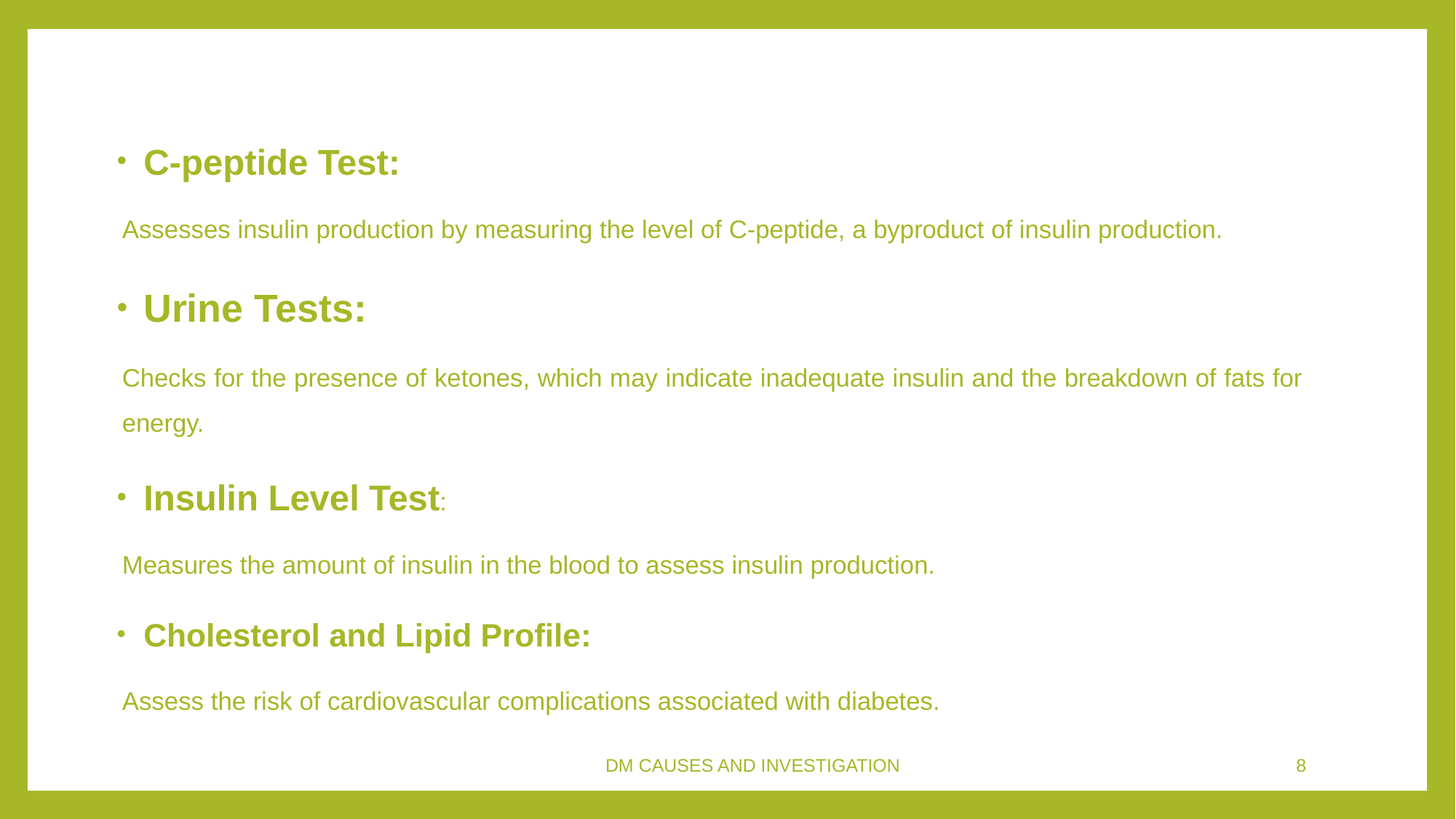

C-peptide Test:
Assesses insulin production by measuring the level of C-peptide, a byproduct of insulin production.
Urine Tests:
Checks for the presence of ketones, which may indicate inadequate insulin and the breakdown of fats for energy.
Insulin Level Test:
Measures the amount of insulin in the blood to assess insulin production.
Cholesterol and Lipid Profile:
Assess the risk of cardiovascular complications associated with diabetes.

DM CAUSES AND INVESTIGATION
8